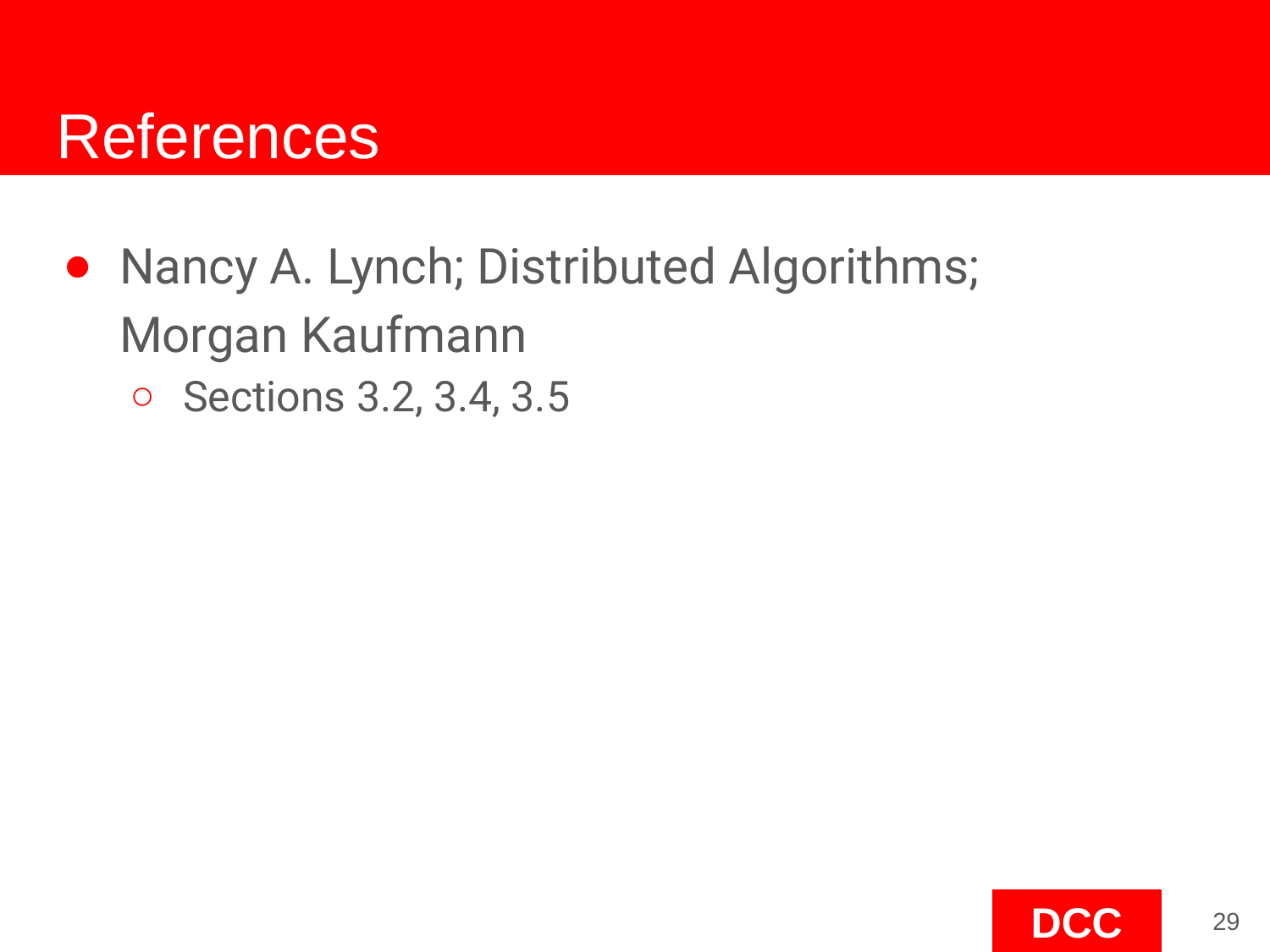

# References
Nancy A. Lynch; Distributed Algorithms;
Morgan Kaufmann
Sections 3.2, 3.4, 3.5
29